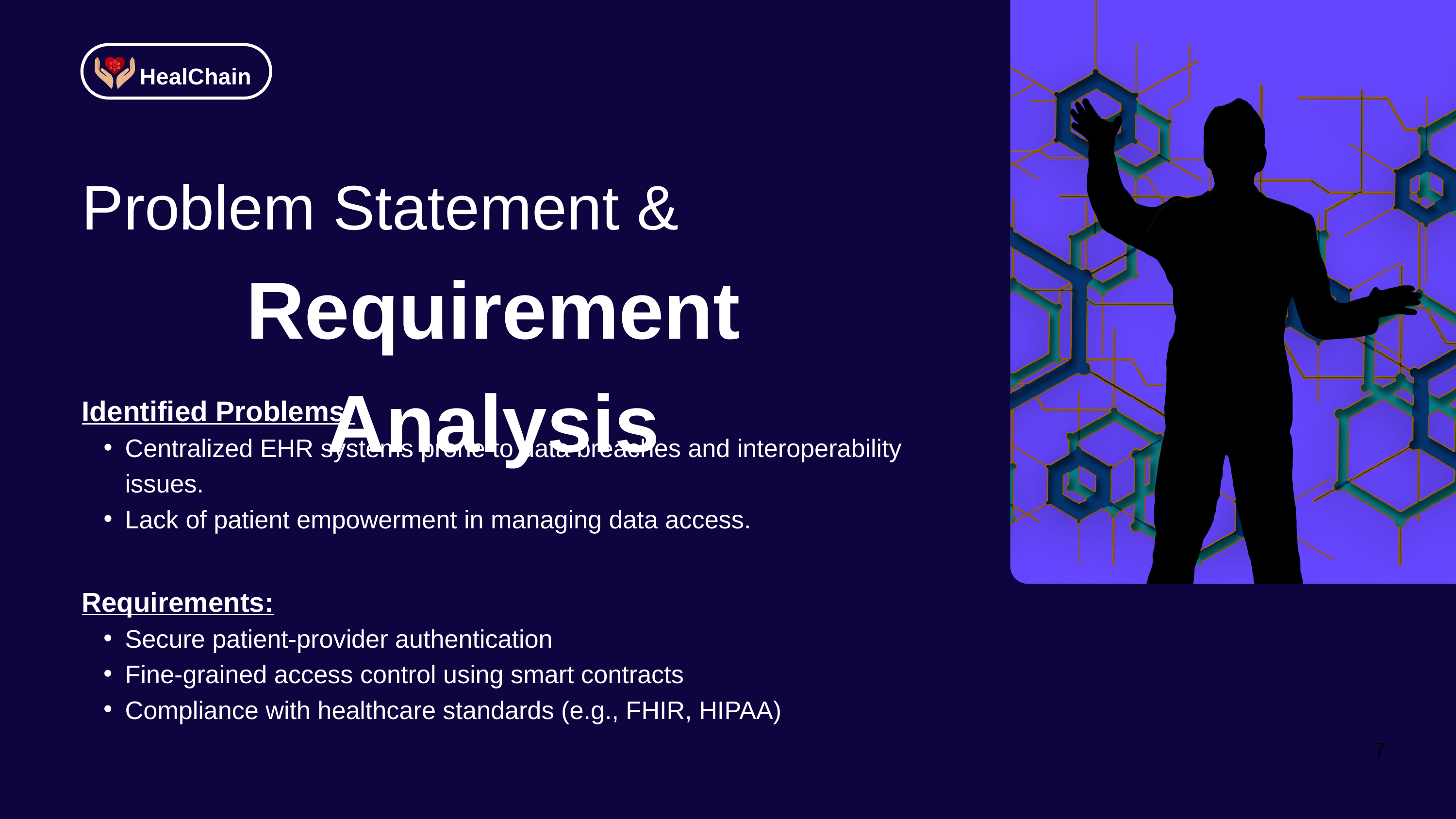

HealChain
Problem Statement &
Requirement Analysis
Identified Problems:
Centralized EHR systems prone to data breaches and interoperability issues.
Lack of patient empowerment in managing data access.

Requirements:
Secure patient-provider authentication
Fine-grained access control using smart contracts
Compliance with healthcare standards (e.g., FHIR, HIPAA)

7